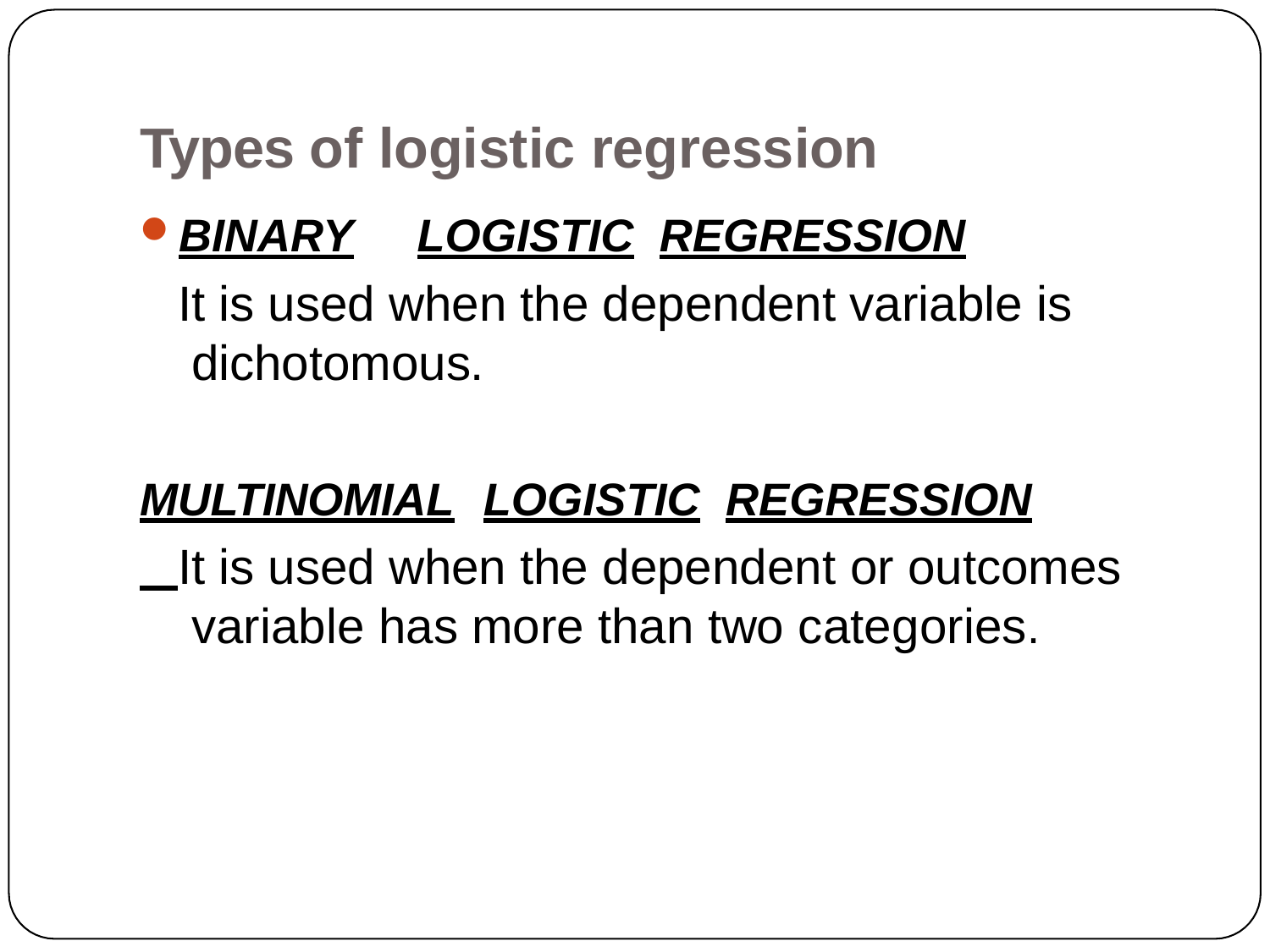

# Types of logistic regression
BINARY	LOGISTIC	REGRESSION
It is used when the dependent variable is  dichotomous.

MULTINOMIAL	LOGISTIC	REGRESSION
It is used when the dependent or outcomes  variable has more than two categories.